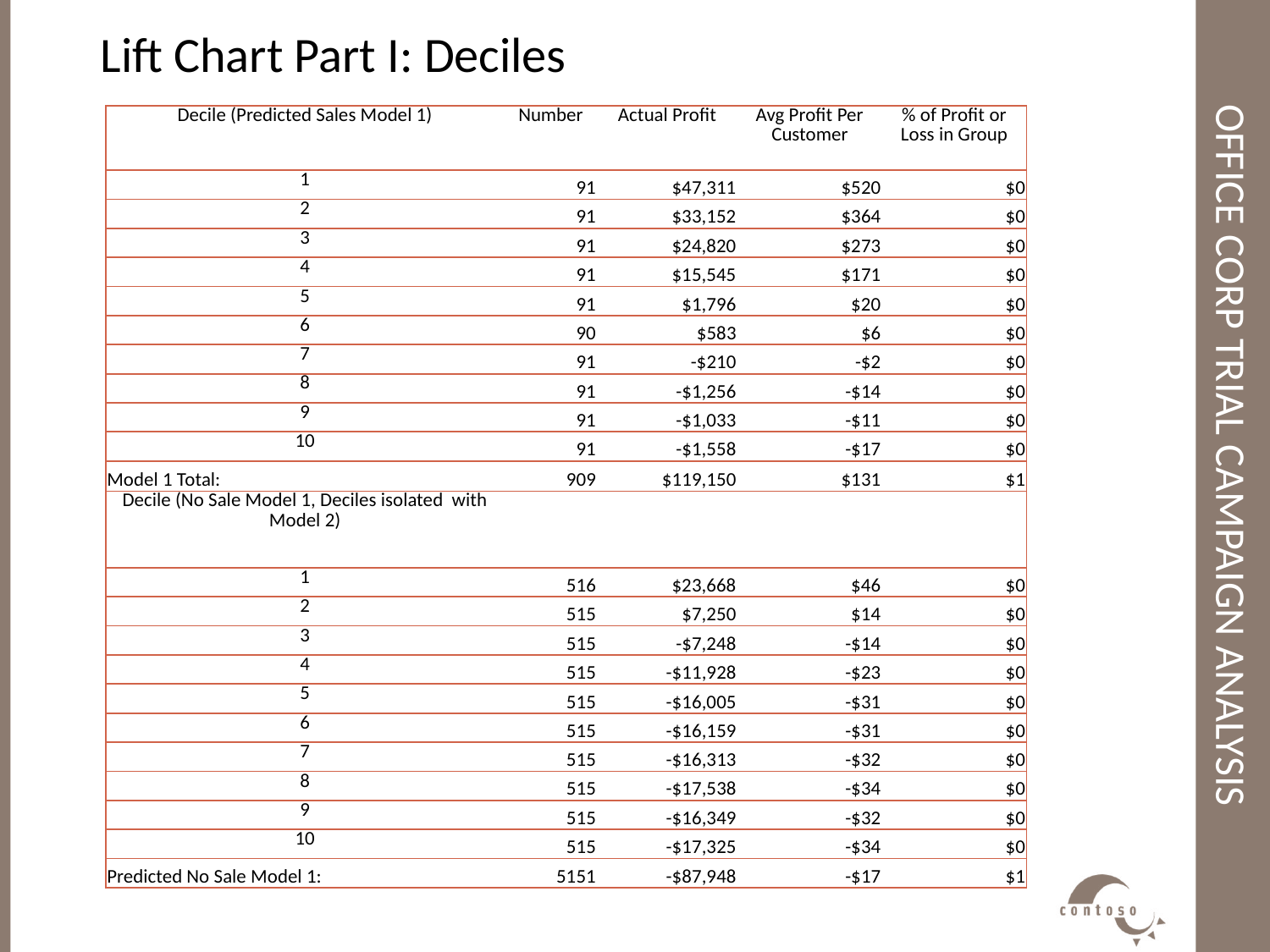

Lift Chart Part I: Deciles
# Office Corp trial campaign analysis
| Decile (Predicted Sales Model 1) | Number | Actual Profit | Avg Profit Per Customer | % of Profit or Loss in Group |
| --- | --- | --- | --- | --- |
| 1 | 91 | $47,311 | $520 | $0 |
| 2 | 91 | $33,152 | $364 | $0 |
| 3 | 91 | $24,820 | $273 | $0 |
| 4 | 91 | $15,545 | $171 | $0 |
| 5 | 91 | $1,796 | $20 | $0 |
| 6 | 90 | $583 | $6 | $0 |
| 7 | 91 | -$210 | -$2 | $0 |
| 8 | 91 | -$1,256 | -$14 | $0 |
| 9 | 91 | -$1,033 | -$11 | $0 |
| 10 | 91 | -$1,558 | -$17 | $0 |
| Model 1 Total: | 909 | $119,150 | $131 | $1 |
| Decile (No Sale Model 1, Deciles isolated with Model 2) |  |  |  |  |
| 1 | 516 | $23,668 | $46 | $0 |
| 2 | 515 | $7,250 | $14 | $0 |
| 3 | 515 | -$7,248 | -$14 | $0 |
| 4 | 515 | -$11,928 | -$23 | $0 |
| 5 | 515 | -$16,005 | -$31 | $0 |
| 6 | 515 | -$16,159 | -$31 | $0 |
| 7 | 515 | -$16,313 | -$32 | $0 |
| 8 | 515 | -$17,538 | -$34 | $0 |
| 9 | 515 | -$16,349 | -$32 | $0 |
| 10 | 515 | -$17,325 | -$34 | $0 |
| Predicted No Sale Model 1: | 5151 | -$87,948 | -$17 | $1 |